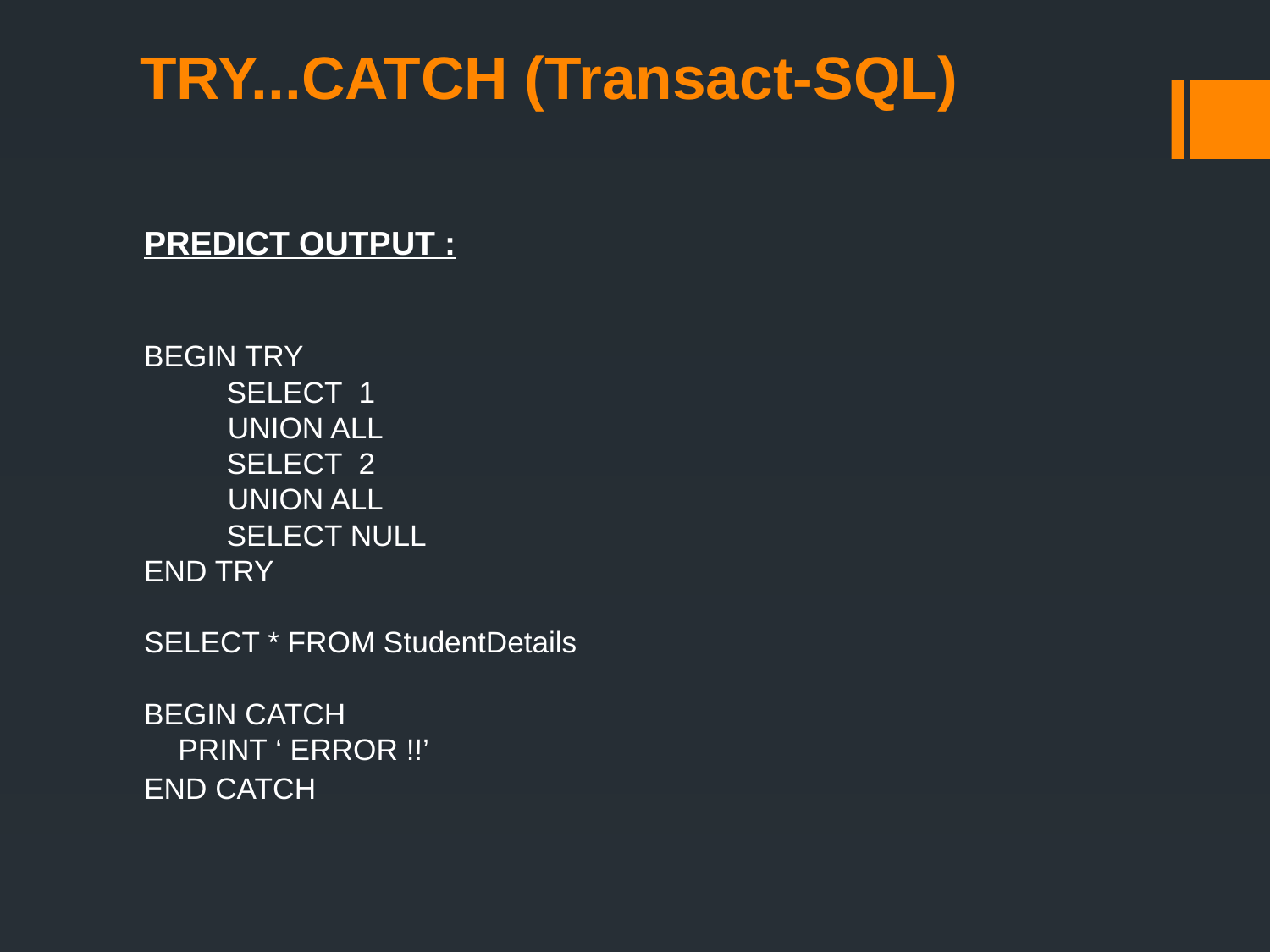

# TRY...CATCH (Transact-SQL)

PREDICT OUTPUT :

BEGIN TRY
          SELECT  1
	       UNION ALL
          SELECT  2
	       UNION ALL
          SELECT NULL
END TRY

SELECT * FROM StudentDetails

BEGIN CATCH
		 PRINT ‘ ERROR !!’
END CATCH